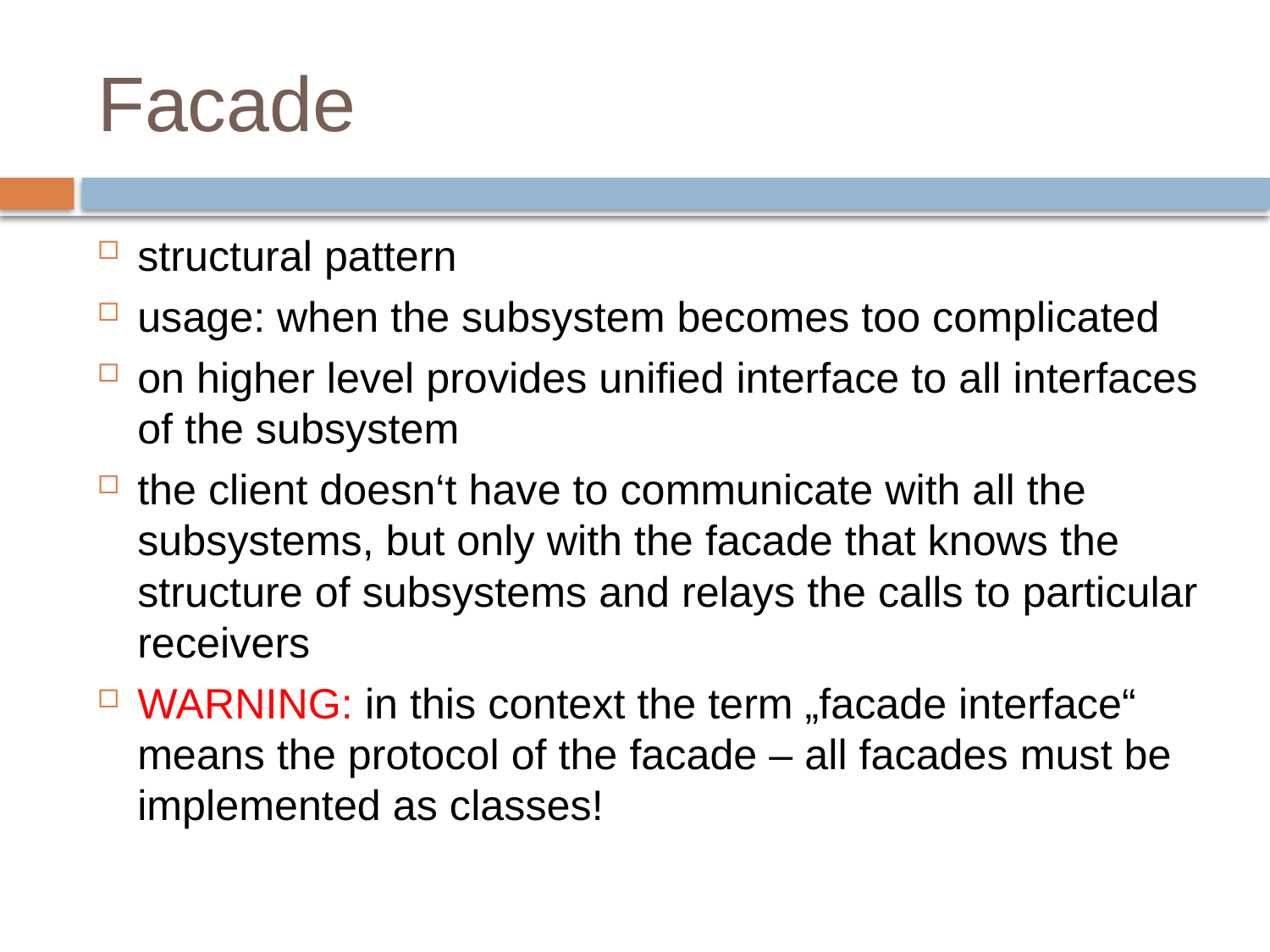

# Facade
structural pattern
usage: when the subsystem becomes too complicated
on higher level provides unified interface to all interfaces of the subsystem
the client doesn‘t have to communicate with all the subsystems, but only with the facade that knows the structure of subsystems and relays the calls to particular receivers
WARNING: in this context the term „facade interface“ means the protocol of the facade – all facades must be implemented as classes!